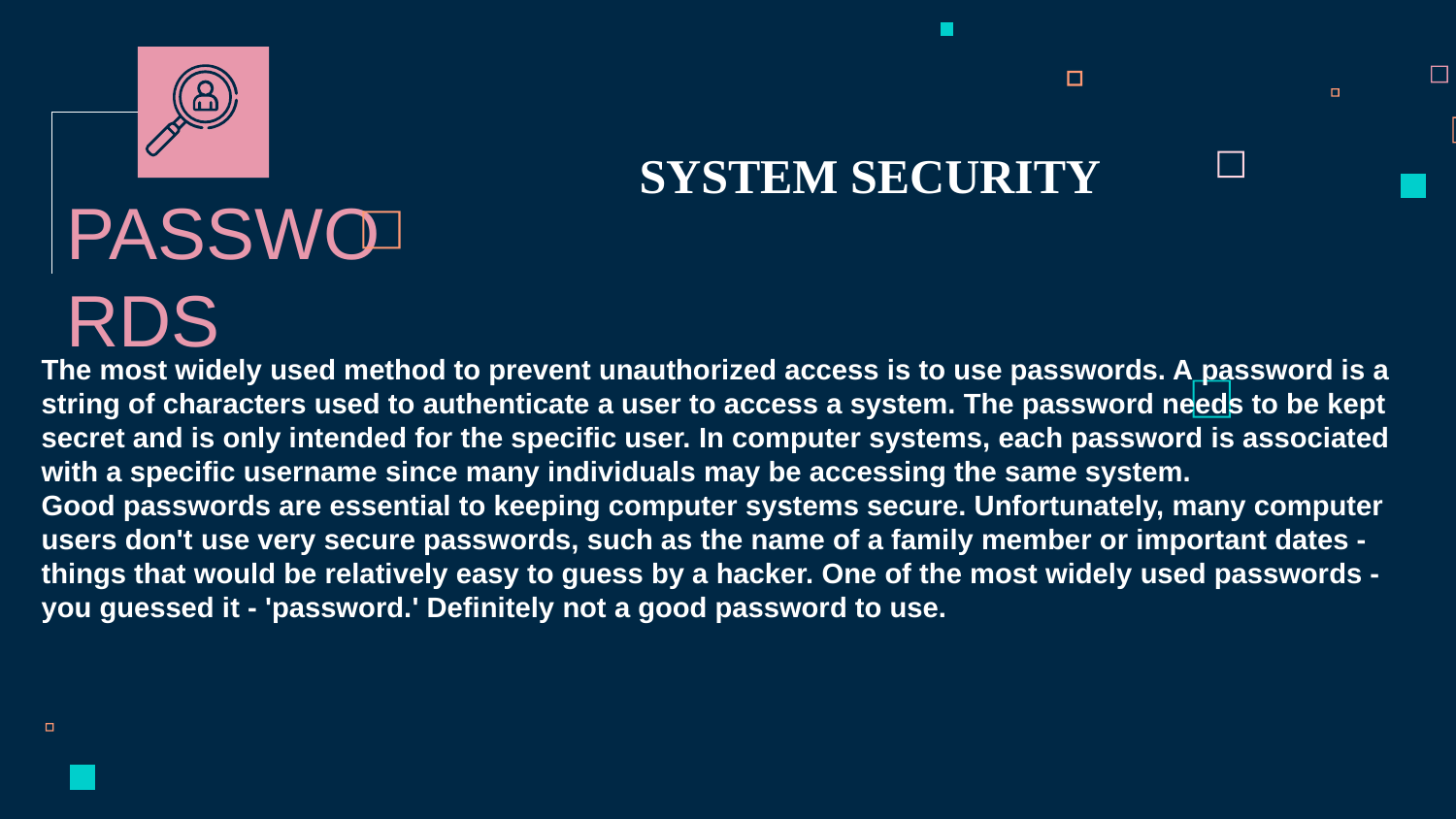

SYSTEM SECURITY

PASSWORDS

The most widely used method to prevent unauthorized access is to use passwords. A password is a string of characters used to authenticate a user to access a system. The password needs to be kept secret and is only intended for the specific user. In computer systems, each password is associated with a specific username since many individuals may be accessing the same system.
Good passwords are essential to keeping computer systems secure. Unfortunately, many computer users don't use very secure passwords, such as the name of a family member or important dates - things that would be relatively easy to guess by a hacker. One of the most widely used passwords - you guessed it - 'password.' Definitely not a good password to use.